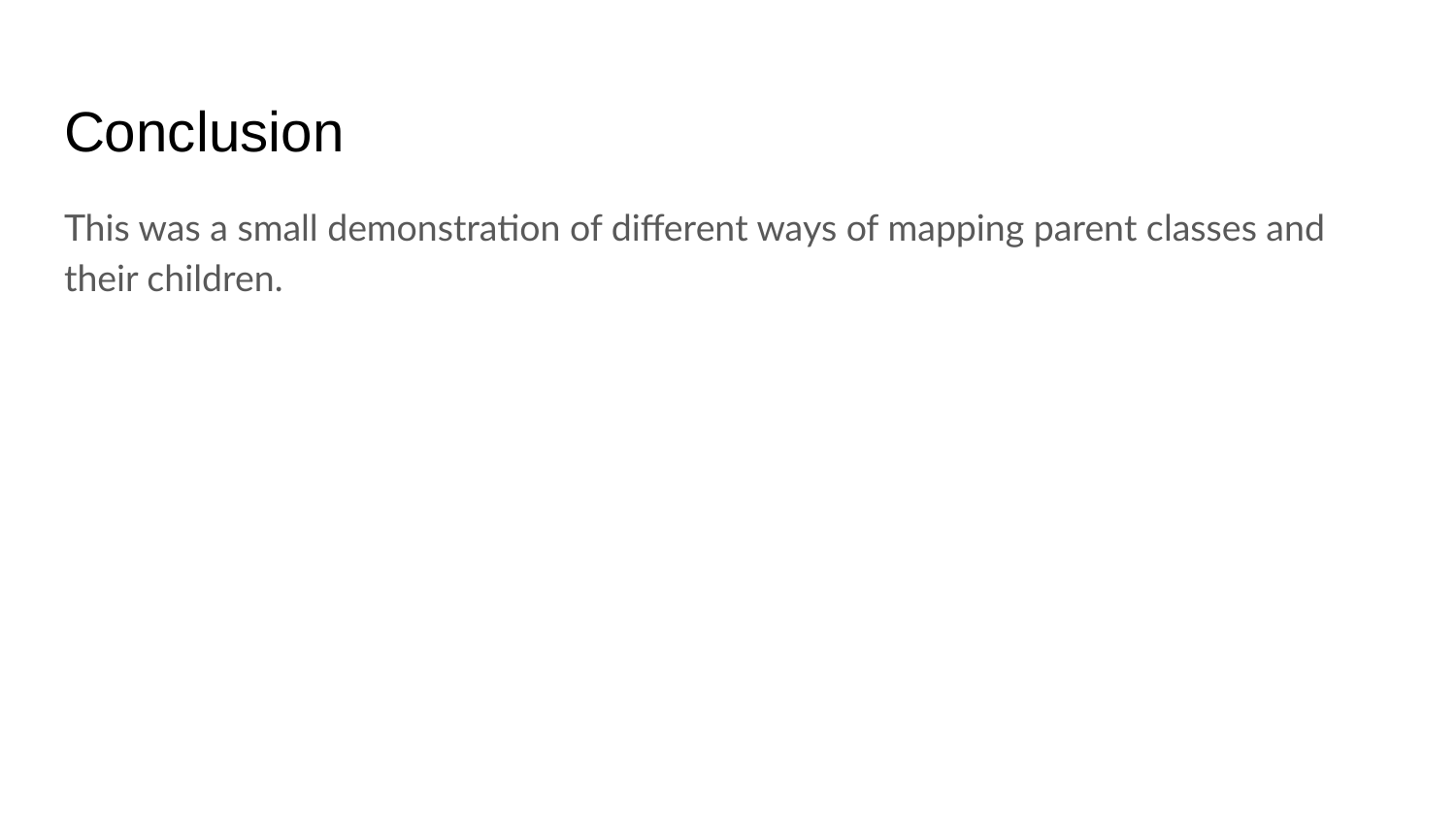

# Conclusion
This was a small demonstration of different ways of mapping parent classes and their children.